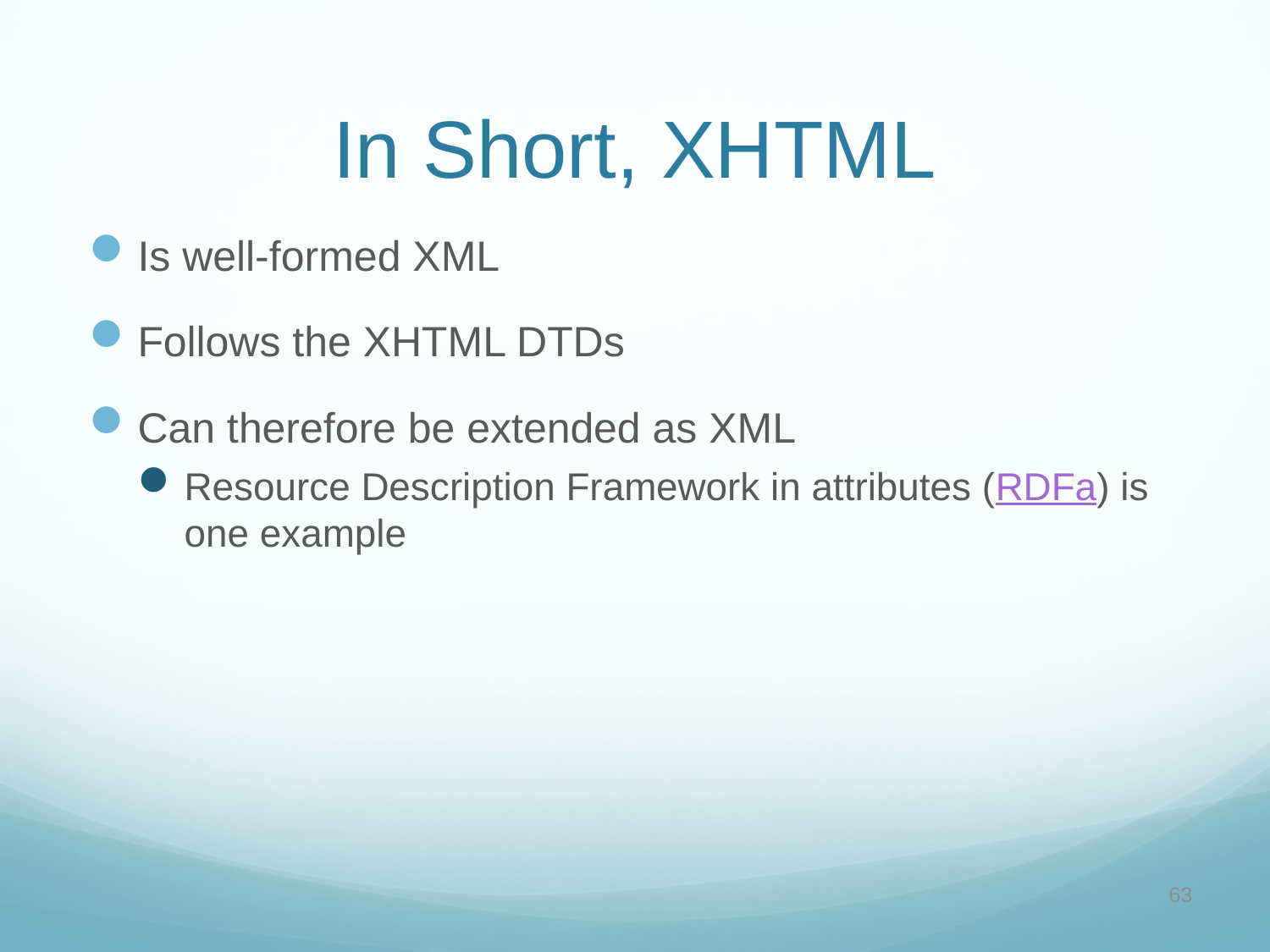

# In Short, XHTML
Is well-formed XML
Follows the XHTML DTDs
Can therefore be extended as XML
Resource Description Framework in attributes (RDFa) is one example
63